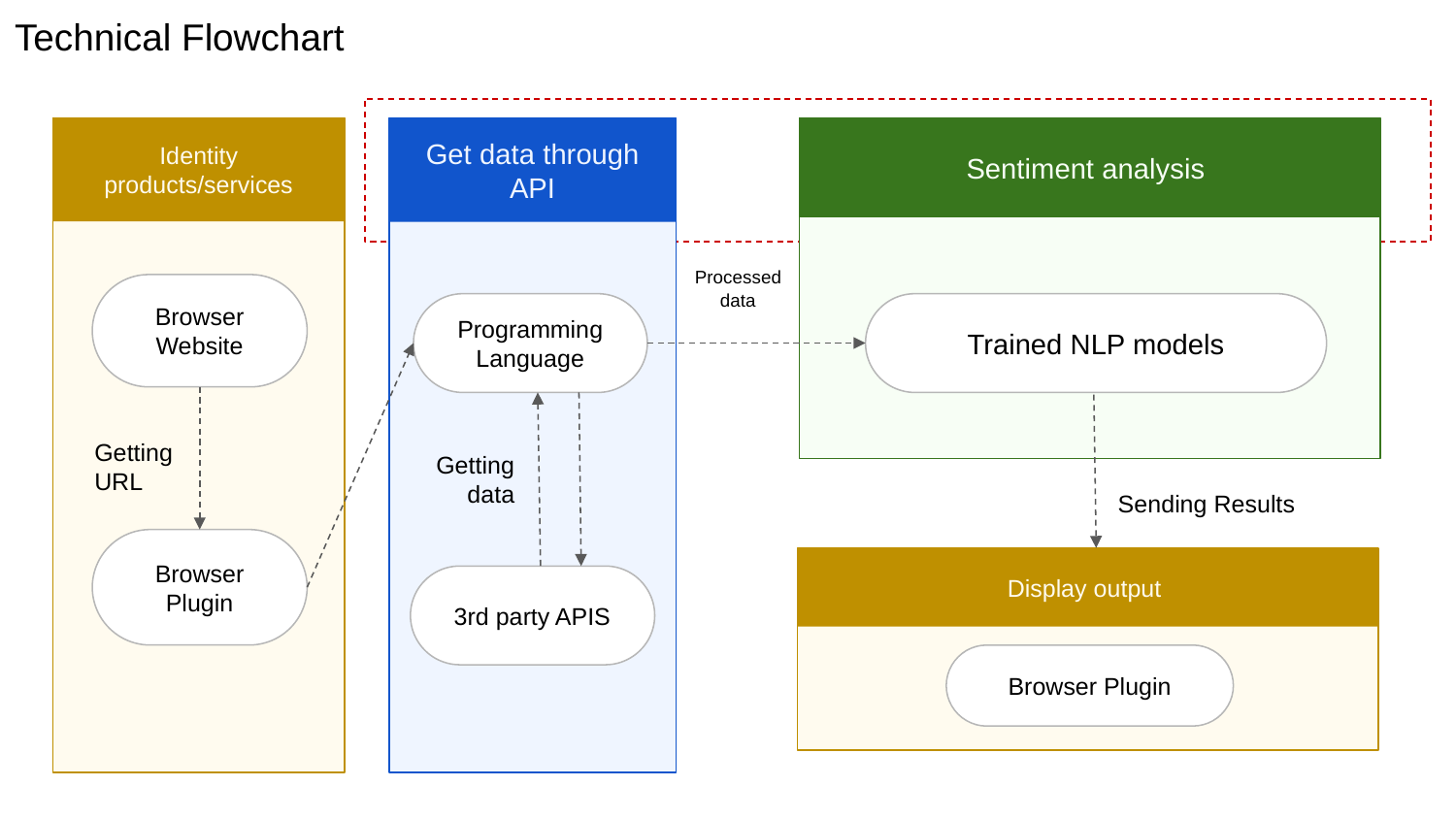

# Technical Flowchart

Identity products/services

Get data through API
Sentiment analysis
Processed data
Browser Website
Programming
Language
Trained NLP models
Getting URL
Getting data
Sending Results
Browser Plugin

Display output
3rd party APIS
Browser Plugin